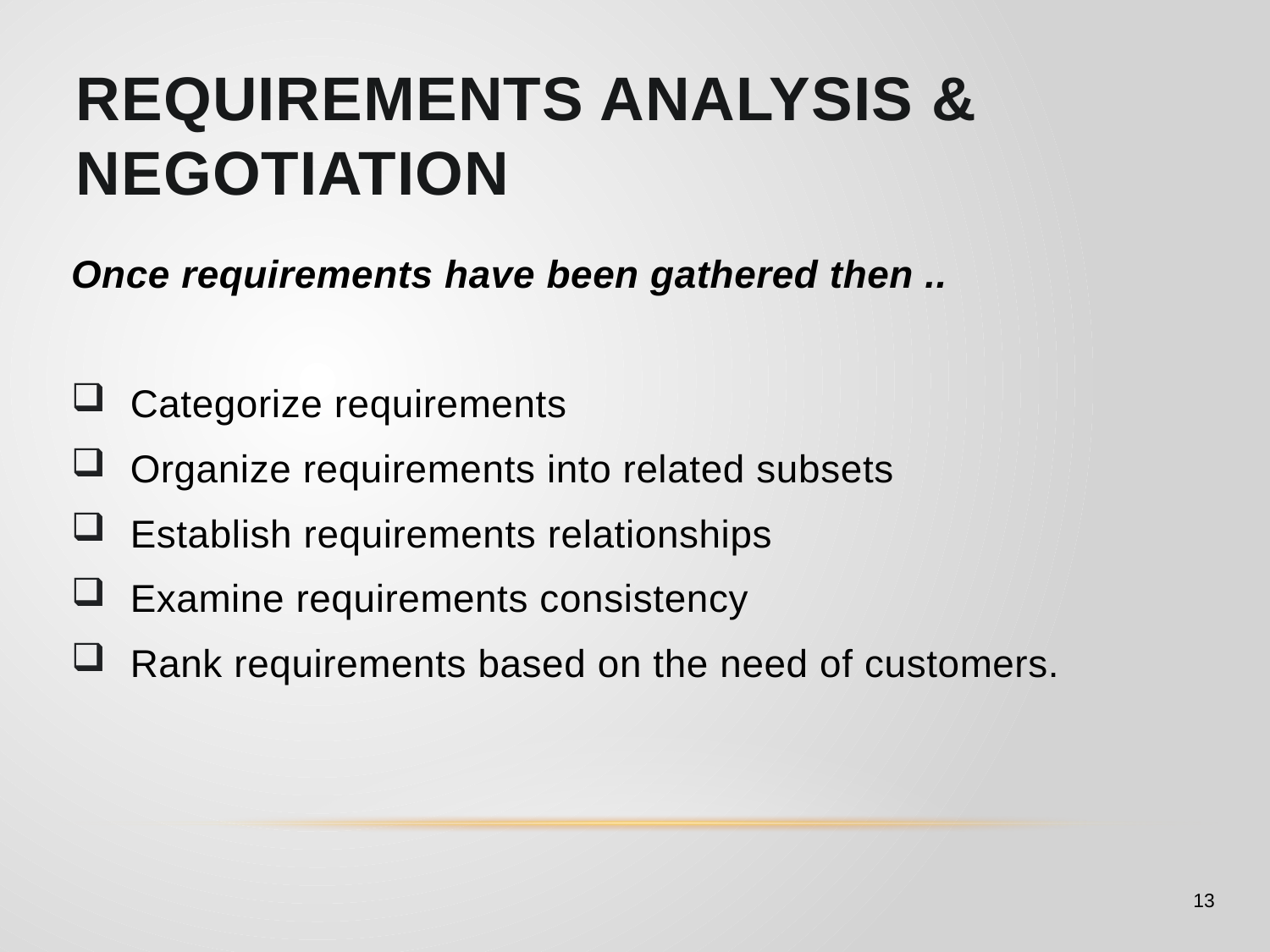

Requirements Analysis & Negotiation
Once requirements have been gathered then ..

 Categorize requirements
 Organize requirements into related subsets
 Establish requirements relationships
 Examine requirements consistency
 Rank requirements based on the need of customers.
13